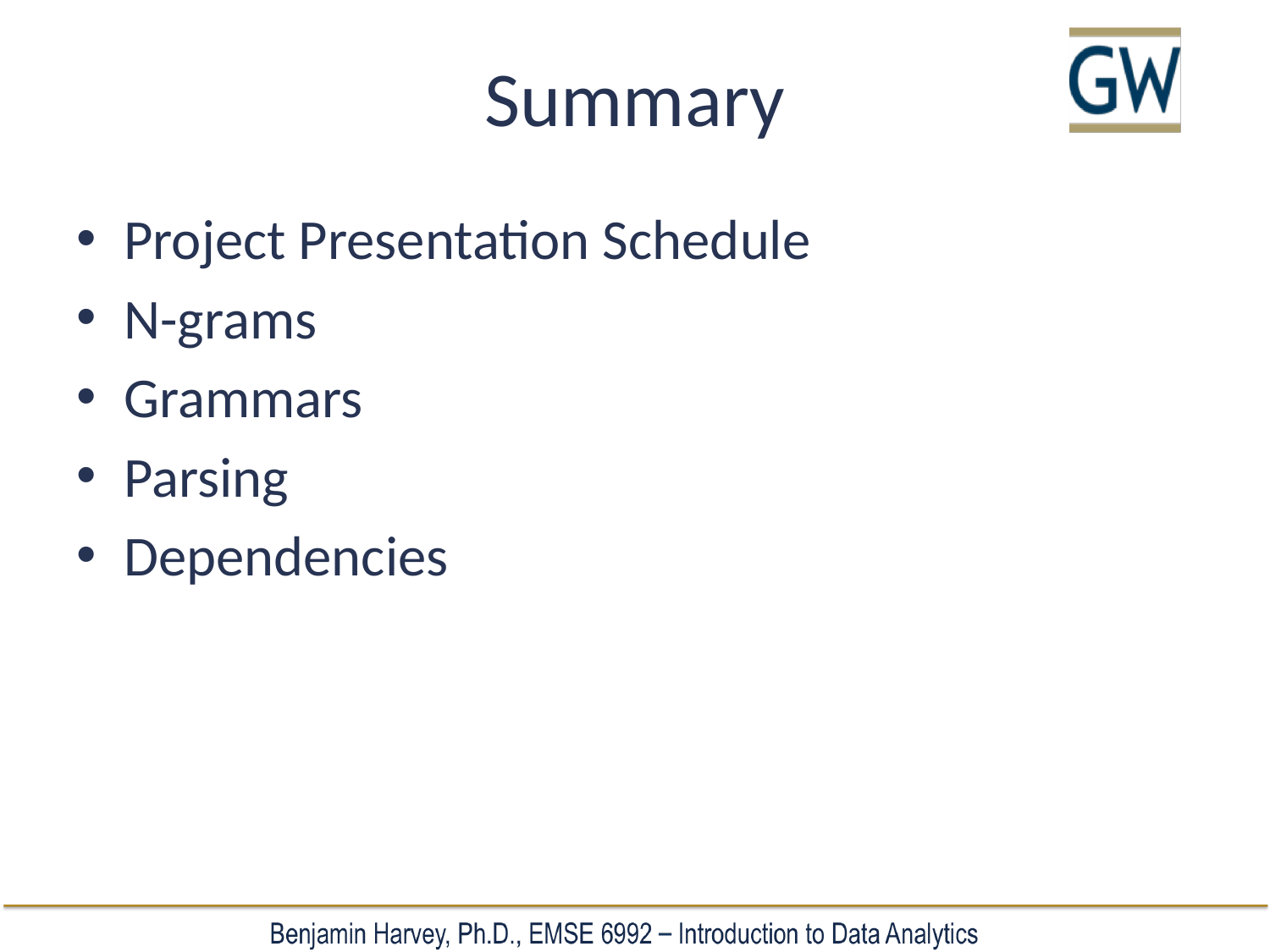

# Summary
Project Presentation Schedule
N-grams
Grammars
Parsing
Dependencies